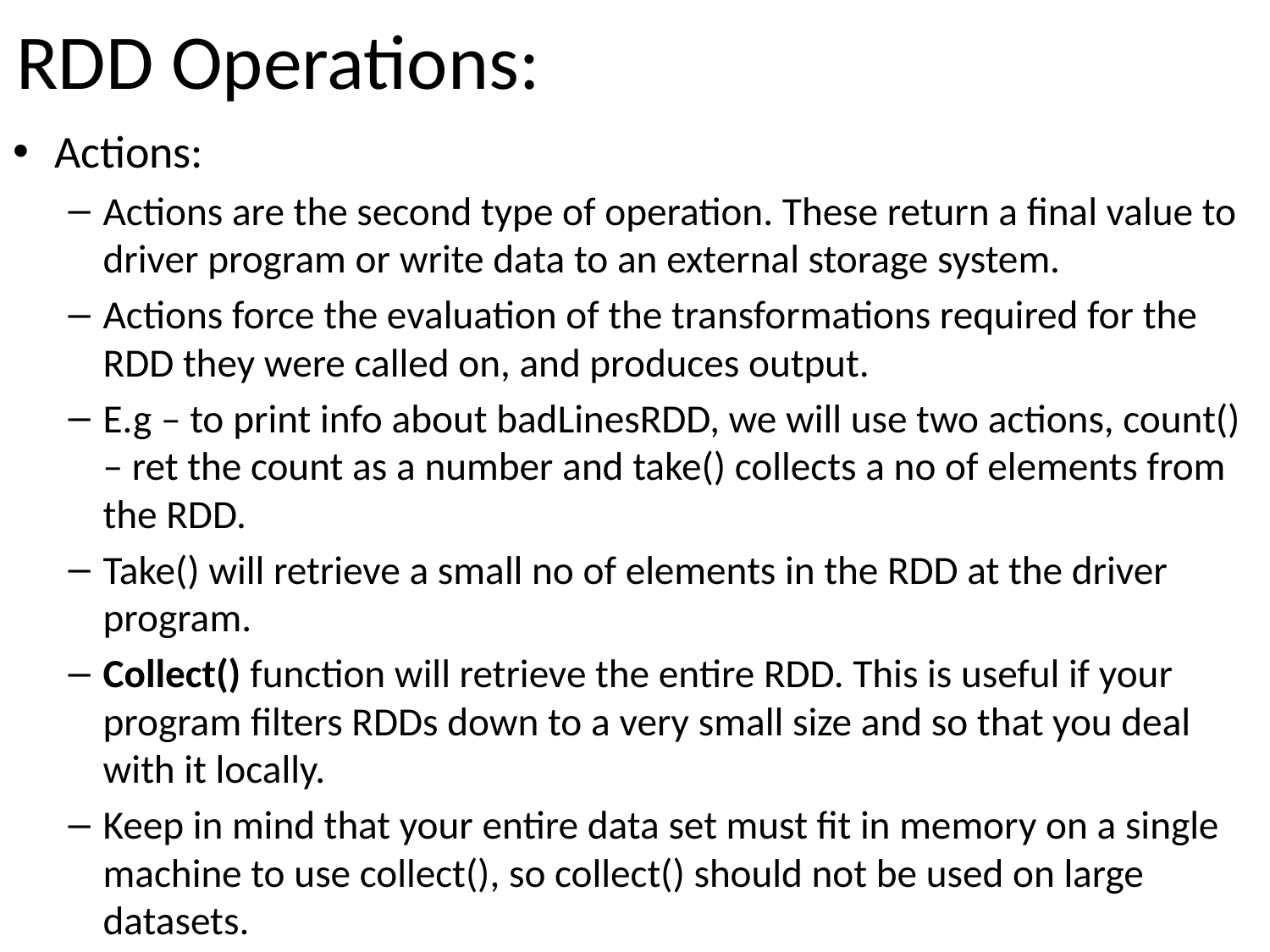

# RDD Operations:
Actions:
Actions are the second type of operation. These return a final value to driver program or write data to an external storage system.
Actions force the evaluation of the transformations required for the RDD they were called on, and produces output.
E.g – to print info about badLinesRDD, we will use two actions, count() – ret the count as a number and take() collects a no of elements from the RDD.
Take() will retrieve a small no of elements in the RDD at the driver program.
Collect() function will retrieve the entire RDD. This is useful if your program filters RDDs down to a very small size and so that you deal with it locally.
Keep in mind that your entire data set must fit in memory on a single machine to use collect(), so collect() should not be used on large datasets.